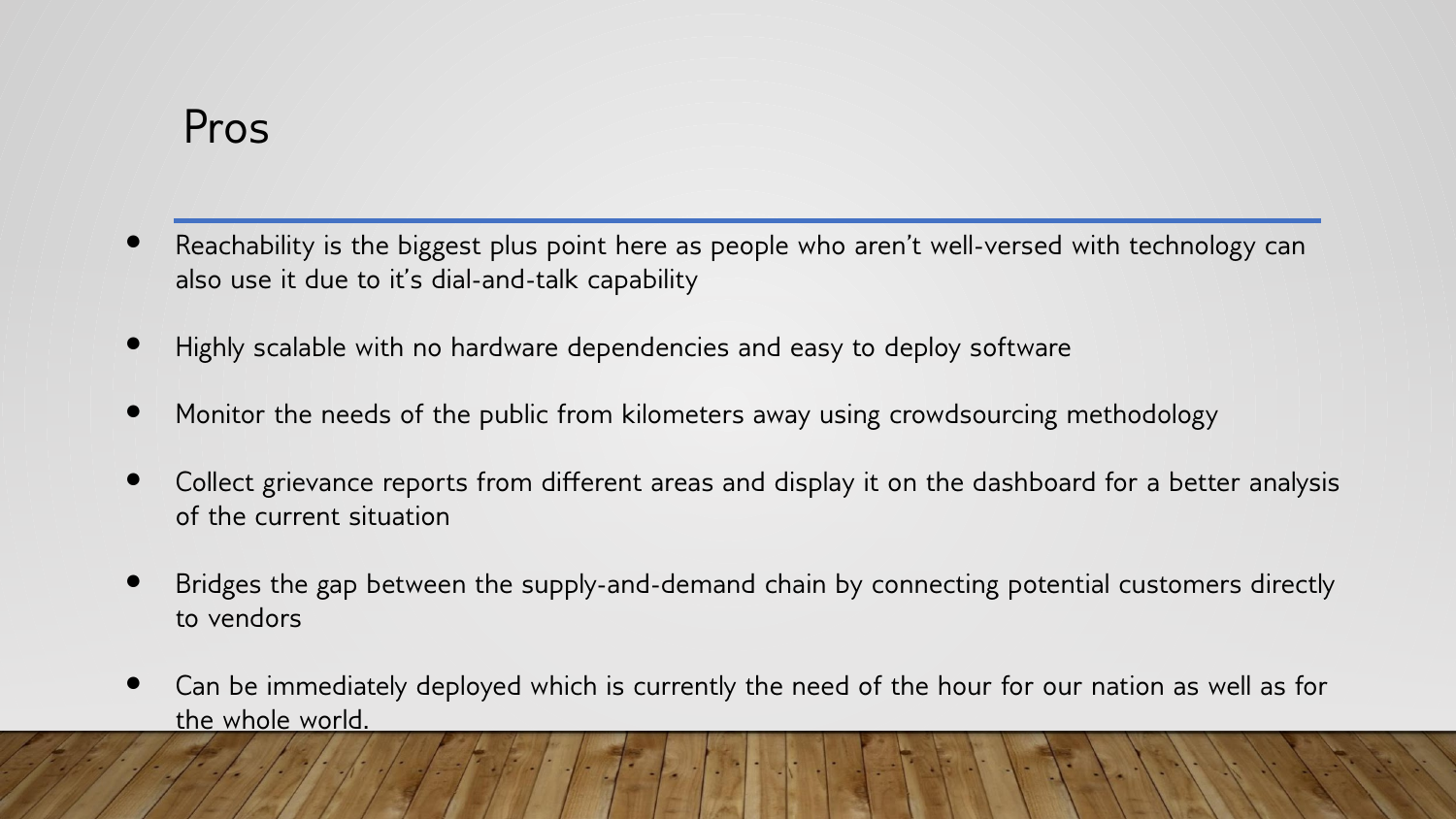

# Pros
Reachability is the biggest plus point here as people who aren’t well-versed with technology can also use it due to it’s dial-and-talk capability
Highly scalable with no hardware dependencies and easy to deploy software
Monitor the needs of the public from kilometers away using crowdsourcing methodology
Collect grievance reports from different areas and display it on the dashboard for a better analysis of the current situation
Bridges the gap between the supply-and-demand chain by connecting potential customers directly to vendors
Can be immediately deployed which is currently the need of the hour for our nation as well as for the whole world.